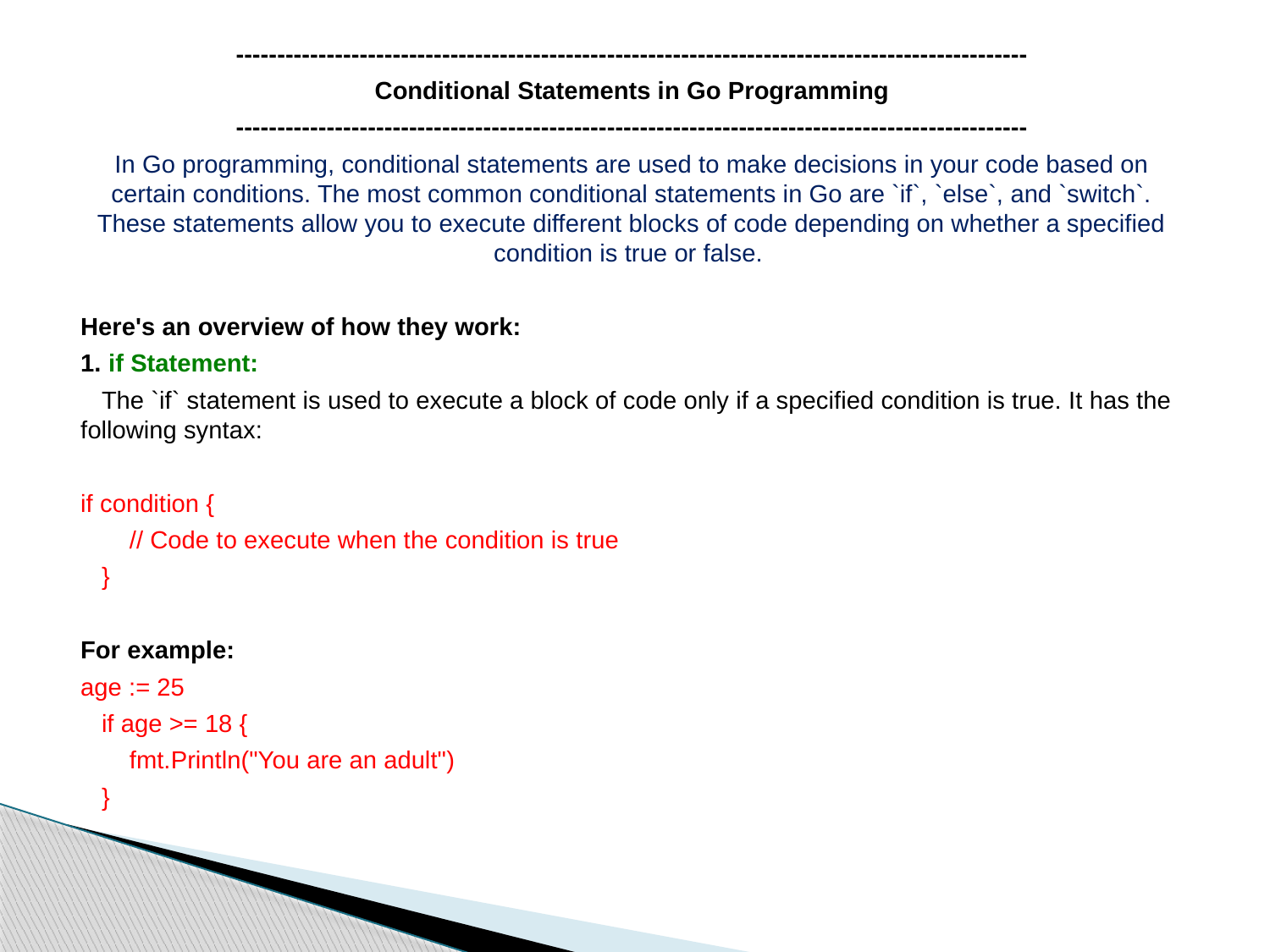

------------------------------------------------------------------------------------------------
Conditional Statements in Go Programming
------------------------------------------------------------------------------------------------
In Go programming, conditional statements are used to make decisions in your code based on certain conditions. The most common conditional statements in Go are `if`, `else`, and `switch`. These statements allow you to execute different blocks of code depending on whether a specified condition is true or false.

Here's an overview of how they work:
1. if Statement:
   The `if` statement is used to execute a block of code only if a specified condition is true. It has the following syntax:

if condition {
       // Code to execute when the condition is true
   }

For example:
age := 25
   if age >= 18 {
       fmt.Println("You are an adult")
   }